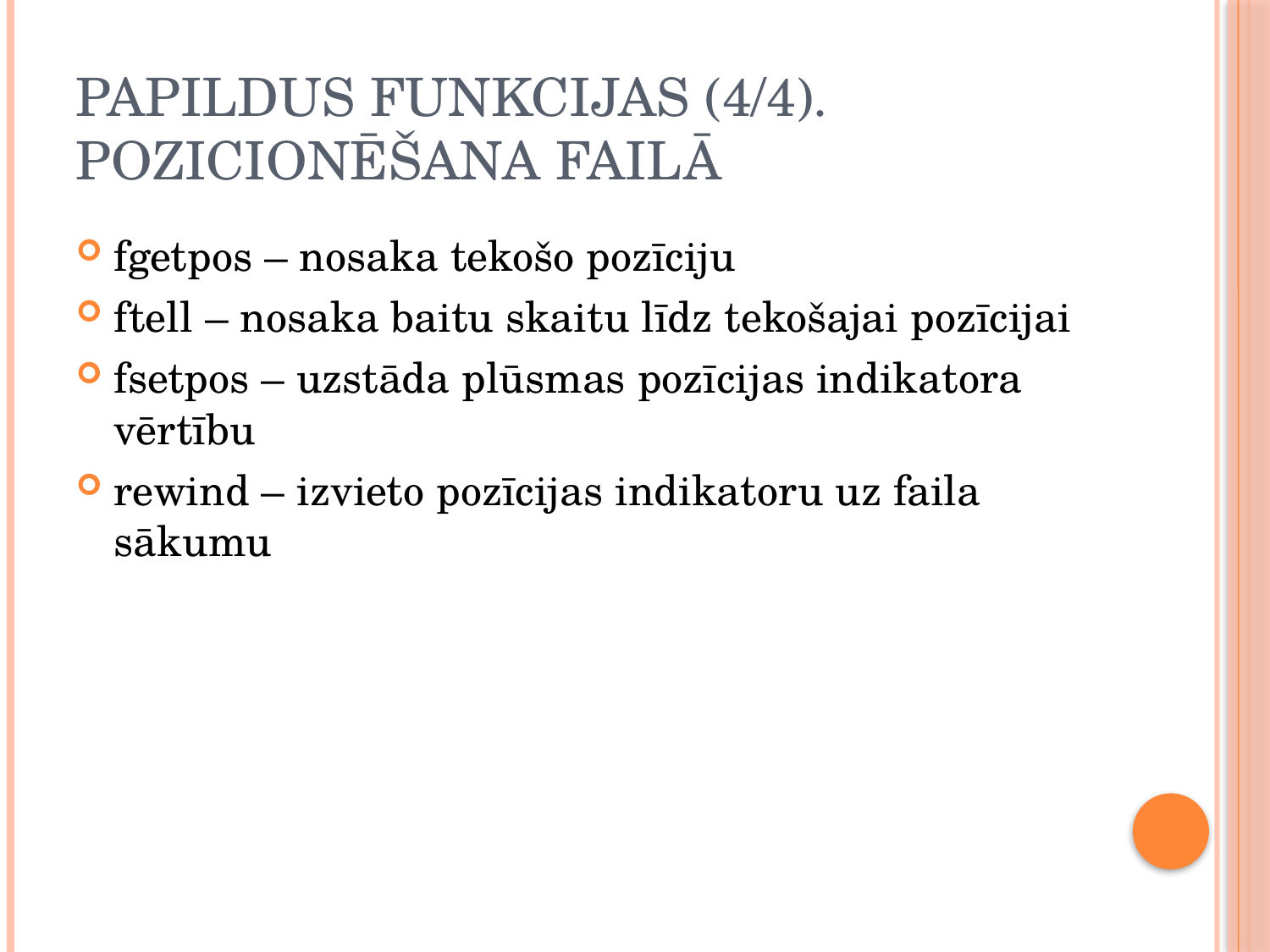

# Papildus funkcijas (4/4). Pozicionēšana failā
fgetpos – nosaka tekošo pozīciju
ftell – nosaka baitu skaitu līdz tekošajai pozīcijai
fsetpos – uzstāda plūsmas pozīcijas indikatora vērtību
rewind – izvieto pozīcijas indikatoru uz faila sākumu